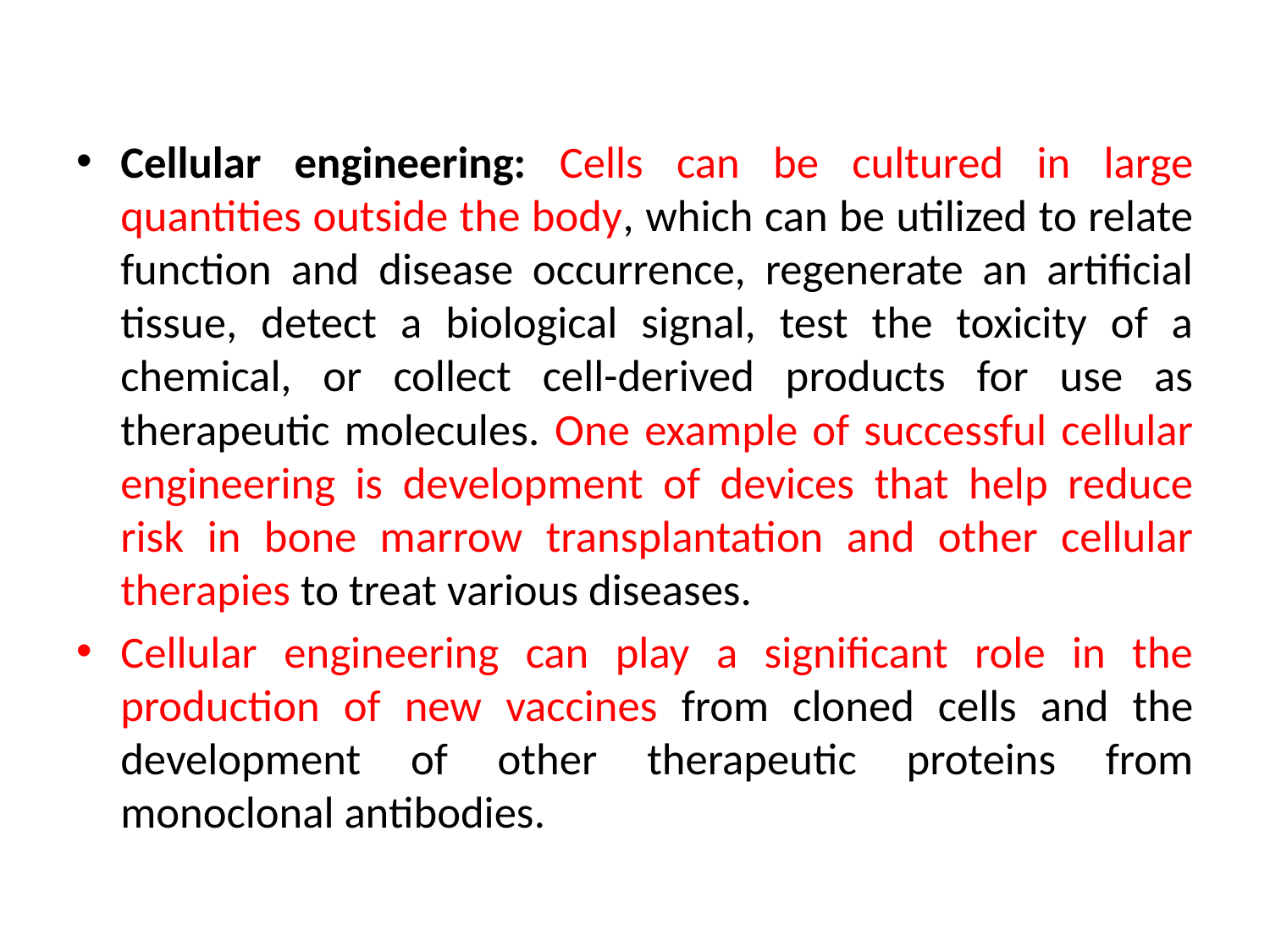

#
Cellular engineering: Cells can be cultured in large quantities outside the body, which can be utilized to relate function and disease occurrence, regenerate an artificial tissue, detect a biological signal, test the toxicity of a chemical, or collect cell-derived products for use as therapeutic molecules. One example of successful cellular engineering is development of devices that help reduce risk in bone marrow transplantation and other cellular therapies to treat various diseases.
Cellular engineering can play a significant role in the production of new vaccines from cloned cells and the development of other therapeutic proteins from monoclonal antibodies.